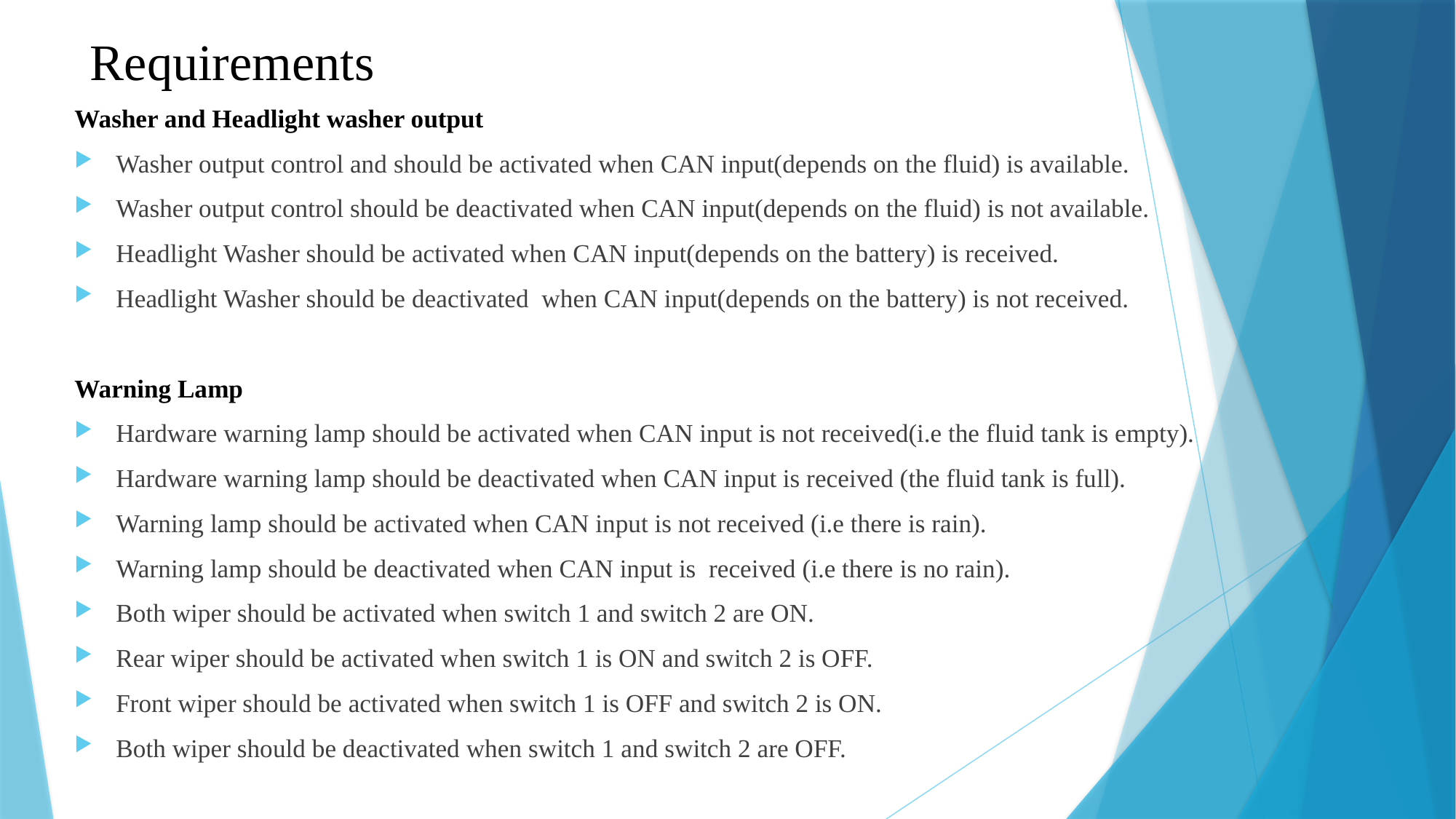

# Requirements
Washer and Headlight washer output
Washer output control and should be activated when CAN input(depends on the fluid) is available.
Washer output control should be deactivated when CAN input(depends on the fluid) is not available.
Headlight Washer should be activated when CAN input(depends on the battery) is received.
Headlight Washer should be deactivated  when CAN input(depends on the battery) is not received.

Warning Lamp
Hardware warning lamp should be activated when CAN input is not received(i.e the fluid tank is empty).
Hardware warning lamp should be deactivated when CAN input is received (the fluid tank is full).
Warning lamp should be activated when CAN input is not received (i.e there is rain).
Warning lamp should be deactivated when CAN input is  received (i.e there is no rain).
Both wiper should be activated when switch 1 and switch 2 are ON.
Rear wiper should be activated when switch 1 is ON and switch 2 is OFF.
Front wiper should be activated when switch 1 is OFF and switch 2 is ON.
Both wiper should be deactivated when switch 1 and switch 2 are OFF.